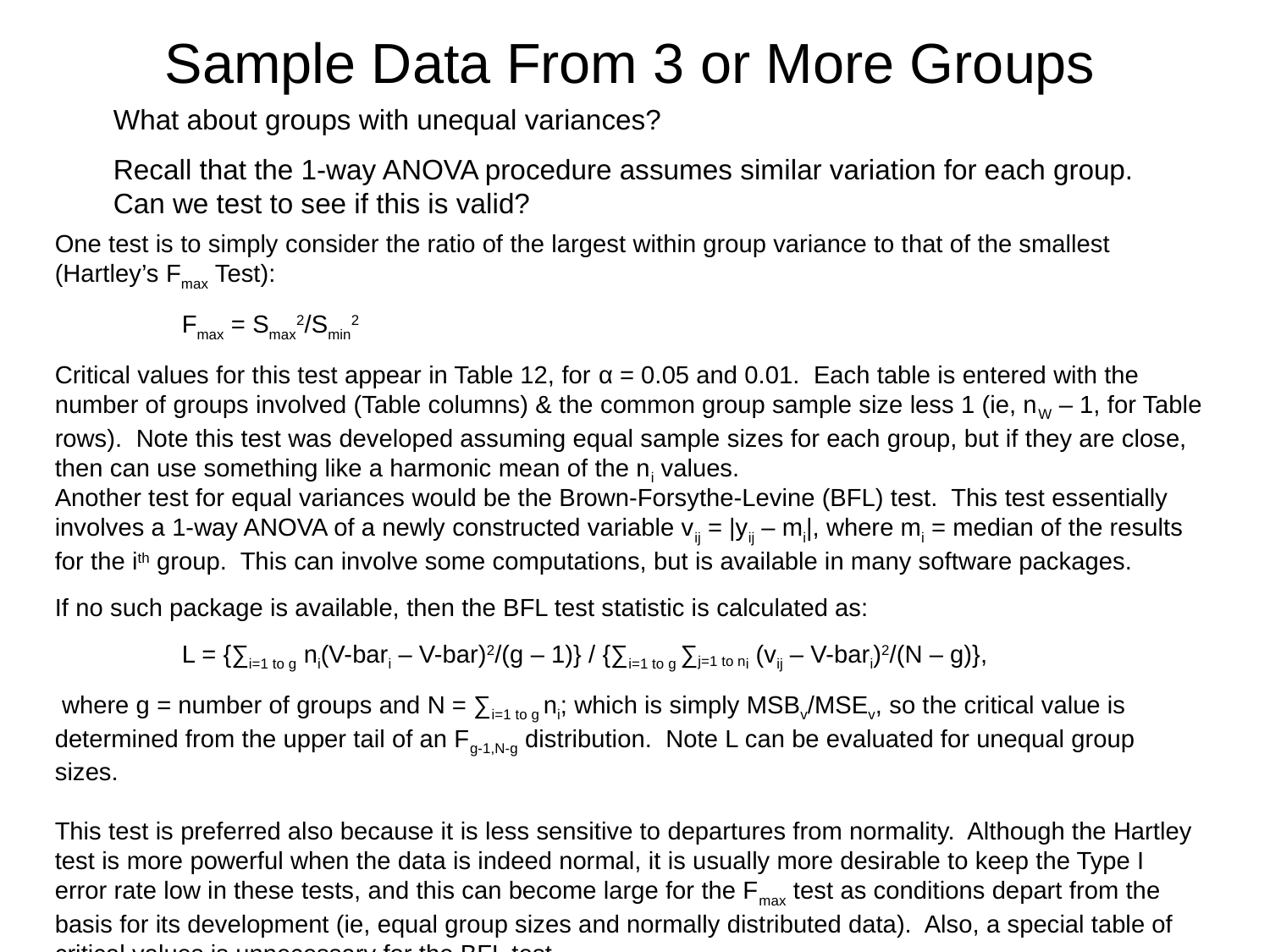

Sample Data From 3 or More Groups
What about groups with unequal variances?

Recall that the 1-way ANOVA procedure assumes similar variation for each group.
Can we test to see if this is valid?
One test is to simply consider the ratio of the largest within group variance to that of the smallest (Hartley’s Fmax Test):

	Fmax = Smax2/Smin2

Critical values for this test appear in Table 12, for α = 0.05 and 0.01.  Each table is entered with the number of groups involved (Table columns) & the common group sample size less 1 (ie, nW – 1, for Table rows).  Note this test was developed assuming equal sample sizes for each group, but if they are close, then can use something like a harmonic mean of the ni values.
Another test for equal variances would be the Brown-Forsythe-Levine (BFL) test.  This test essentially involves a 1-way ANOVA of a newly constructed variable vij = |yij – mi|, where mi = median of the results for the ith group.  This can involve some computations, but is available in many software packages.

If no such package is available, then the BFL test statistic is calculated as:

	L = {∑i=1 to g ni(V-bari – V-bar)2/(g – 1)} / {∑i=1 to g ∑j=1 to ni (vij – V-bari)2/(N – g)},

 where g = number of groups and N = ∑i=1 to g ni; which is simply MSBv/MSEv, so the critical value is determined from the upper tail of an Fg-1,N-g distribution.  Note L can be evaluated for unequal group sizes.

This test is preferred also because it is less sensitive to departures from normality.  Although the Hartley test is more powerful when the data is indeed normal, it is usually more desirable to keep the Type I error rate low in these tests, and this can become large for the Fmax test as conditions depart from the basis for its development (ie, equal group sizes and normally distributed data).  Also, a special table of critical values is unnecessary for the BFL test.